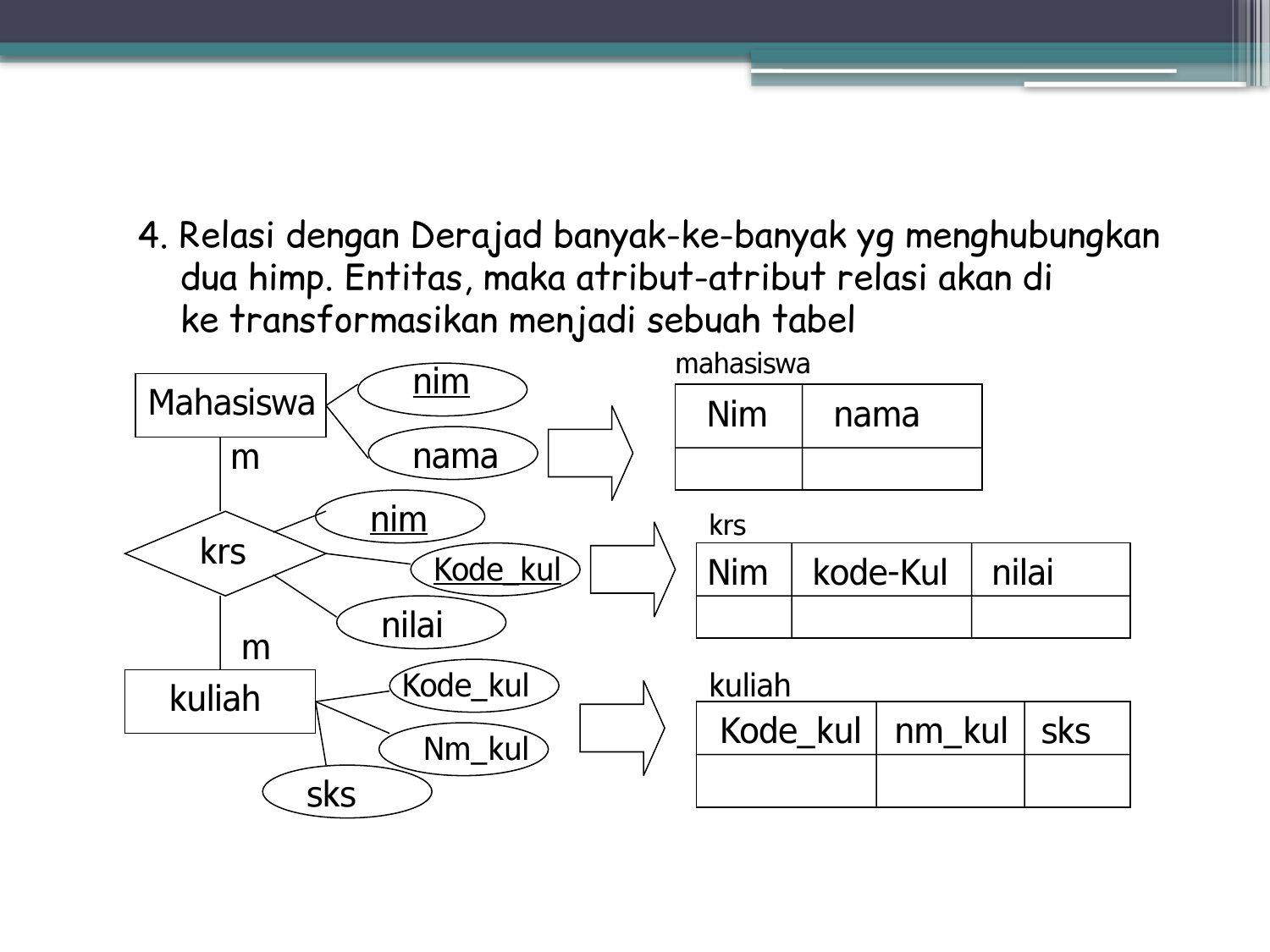

4. Relasi dengan Derajad banyak-ke-banyak yg menghubungkan
    dua himp. Entitas, maka atribut-atribut relasi akan di
    ke transformasikan menjadi sebuah tabel
mahasiswa
nim

Mahasiswa

Nim      nama

nama
m

nim
krs

  krs

Kode_kul

Nim    kode-Kul    nilai

 nilai

m

Kode_kul
kuliah

kuliah

Kode_kul   nm_kul   sks

Nm_kul

sks